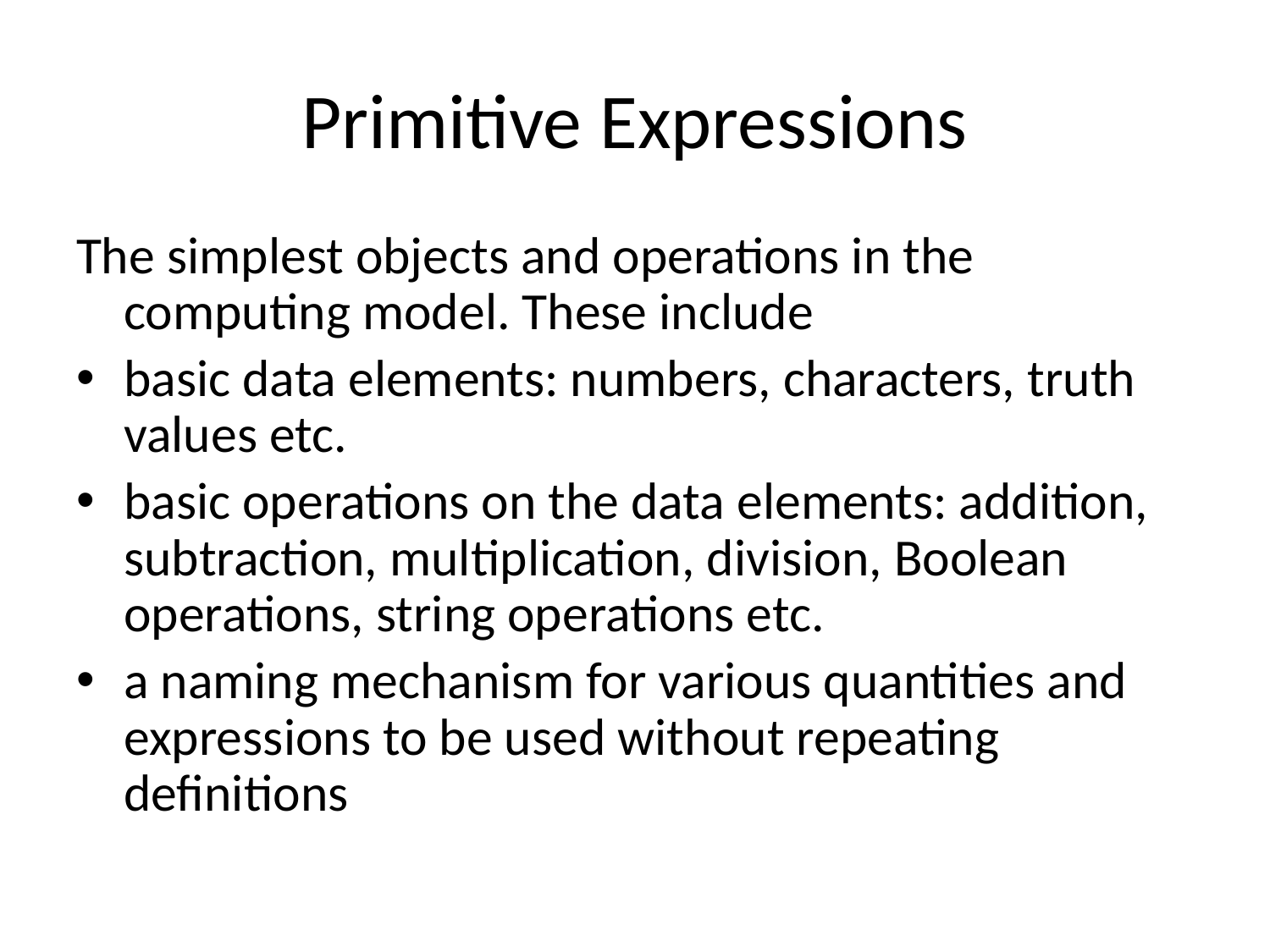

# Primitive Expressions
The simplest objects and operations in the computing model. These include
basic data elements: numbers, characters, truth values etc.
basic operations on the data elements: addition, subtraction, multiplication, division, Boolean operations, string operations etc.
a naming mechanism for various quantities and expressions to be used without repeating definitions